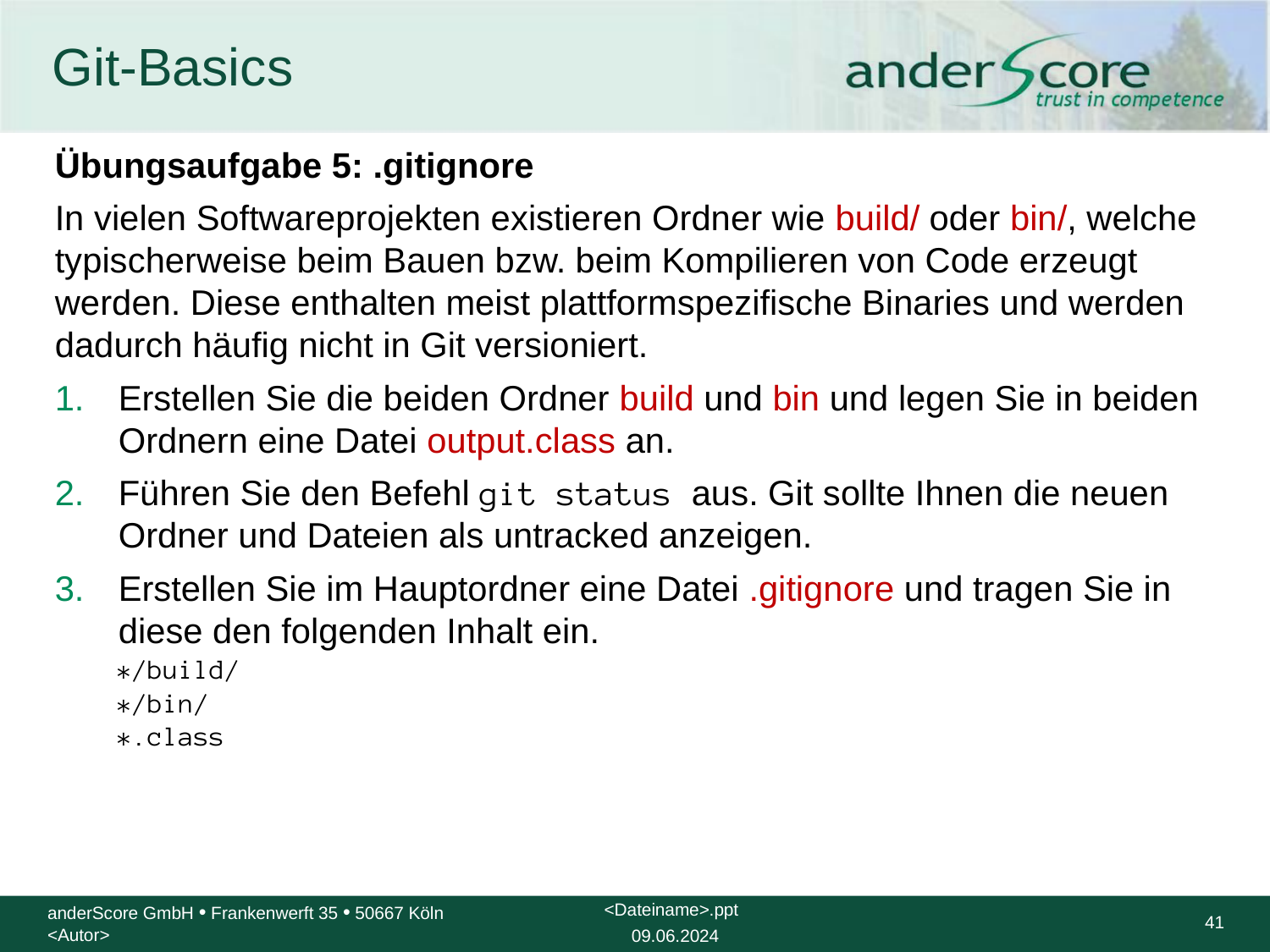

# Git-Basics
Übungsaufgabe 5: .gitignore
In vielen Softwareprojekten existieren Ordner wie build/ oder bin/, welche typischerweise beim Bauen bzw. beim Kompilieren von Code erzeugt werden. Diese enthalten meist plattformspezifische Binaries und werden dadurch häufig nicht in Git versioniert.
Erstellen Sie die beiden Ordner build und bin und legen Sie in beiden Ordnern eine Datei output.class an.
Führen Sie den Befehl git status aus. Git sollte Ihnen die neuen Ordner und Dateien als untracked anzeigen.
Erstellen Sie im Hauptordner eine Datei .gitignore und tragen Sie in diese den folgenden Inhalt ein.
*/build/
*/bin/
*.class